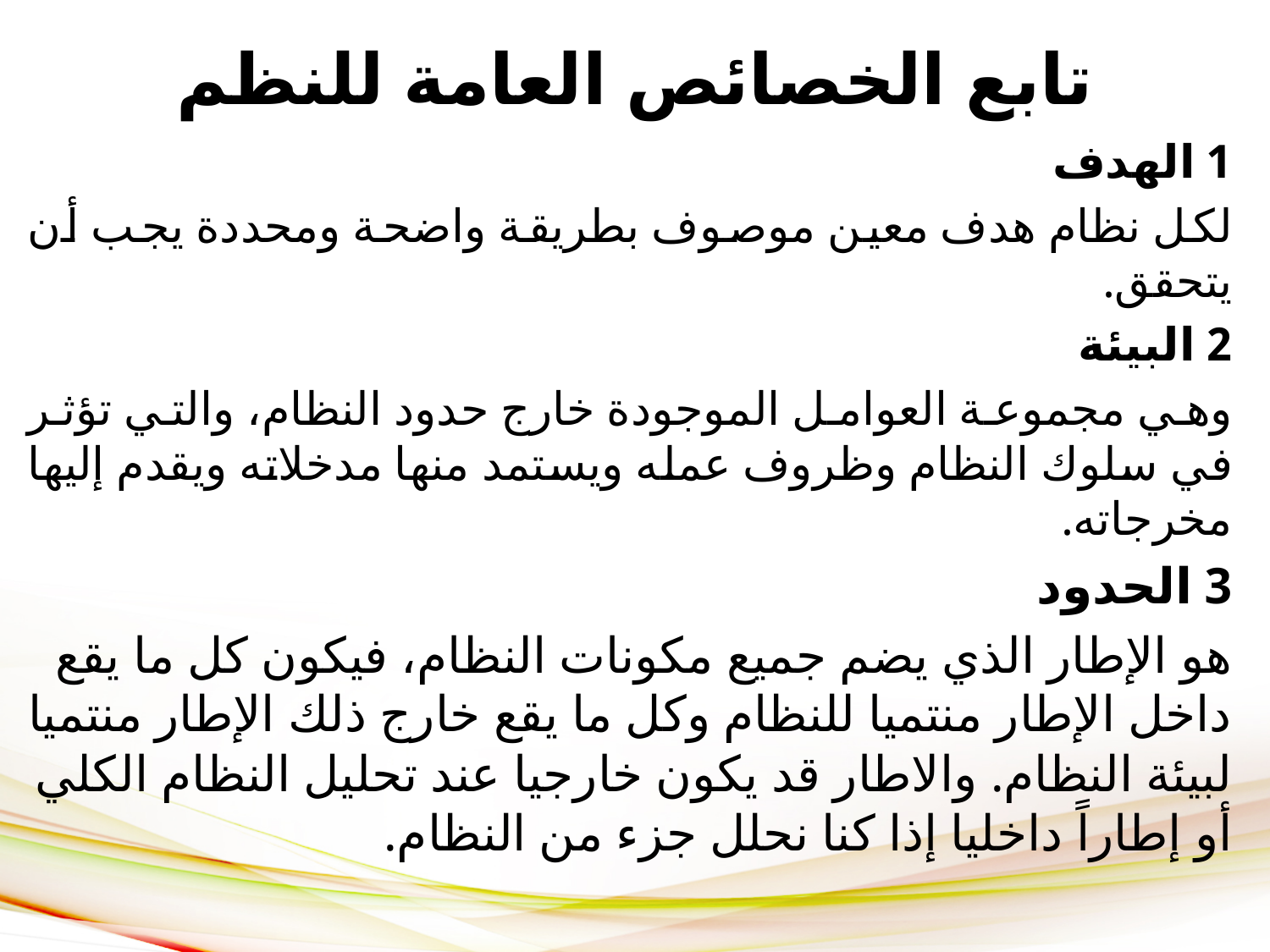

# تابع الخصائص العامة للنظم
1 الهدف
لكل نظام هدف معين موصوف بطريقة واضحة ومحددة يجب أن يتحقق.
2 البيئة
وهي مجموعة العوامل الموجودة خارج حدود النظام، والتي تؤثر في سلوك النظام وظروف عمله ويستمد منها مدخلاته ويقدم إليها مخرجاته.
3 الحدود
هو الإطار الذي يضم جميع مكونات النظام، فيكون كل ما يقع داخل الإطار منتميا للنظام وكل ما يقع خارج ذلك الإطار منتميا لبيئة النظام. والاطار قد يكون خارجيا عند تحليل النظام الكلي أو إطاراً داخليا إذا كنا نحلل جزء من النظام.